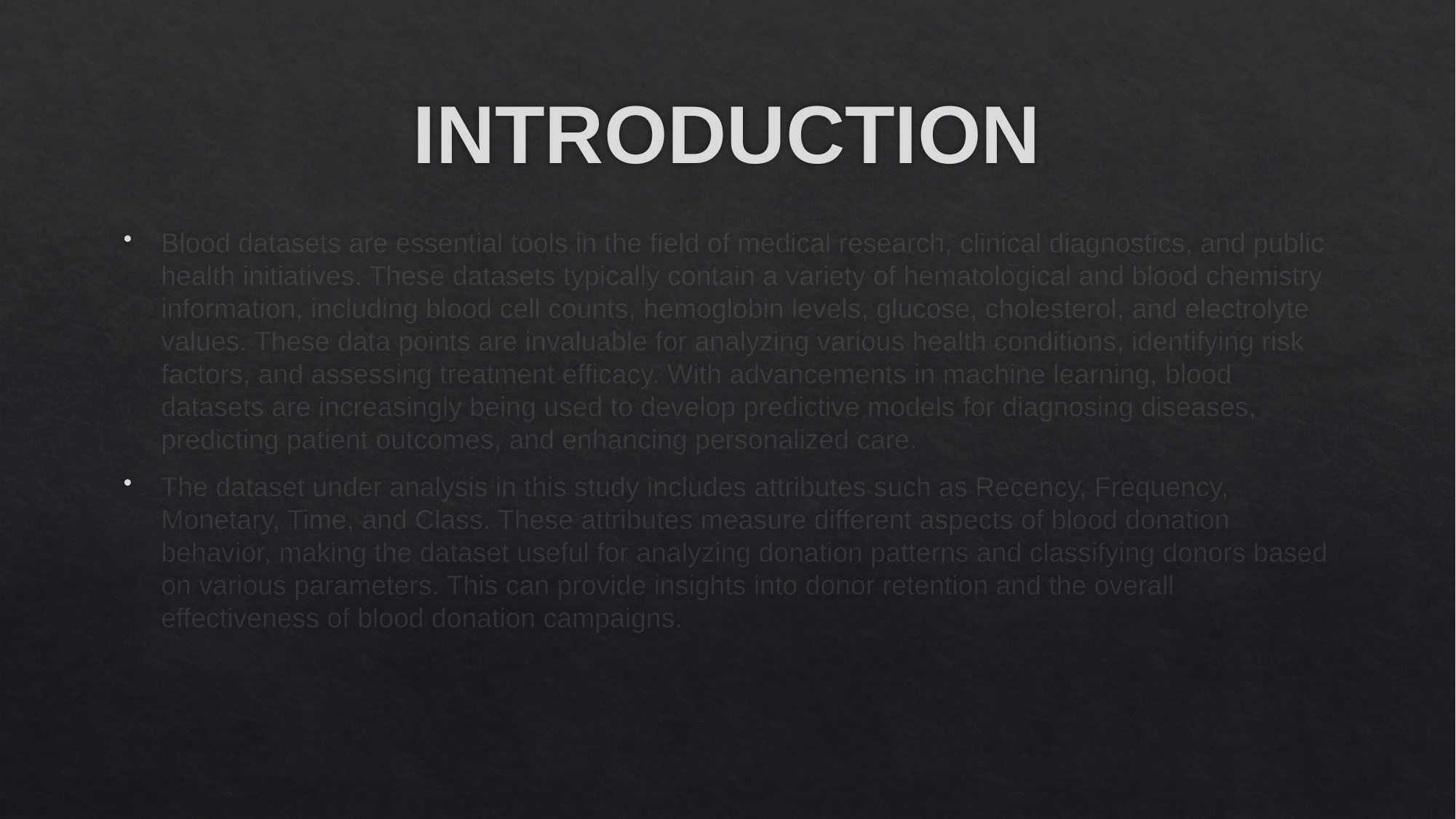

# INTRODUCTION
Blood datasets are essential tools in the field of medical research, clinical diagnostics, and public health initiatives. These datasets typically contain a variety of hematological and blood chemistry information, including blood cell counts, hemoglobin levels, glucose, cholesterol, and electrolyte values. These data points are invaluable for analyzing various health conditions, identifying risk factors, and assessing treatment efficacy. With advancements in machine learning, blood datasets are increasingly being used to develop predictive models for diagnosing diseases, predicting patient outcomes, and enhancing personalized care.
The dataset under analysis in this study includes attributes such as Recency, Frequency, Monetary, Time, and Class. These attributes measure different aspects of blood donation behavior, making the dataset useful for analyzing donation patterns and classifying donors based on various parameters. This can provide insights into donor retention and the overall effectiveness of blood donation campaigns.